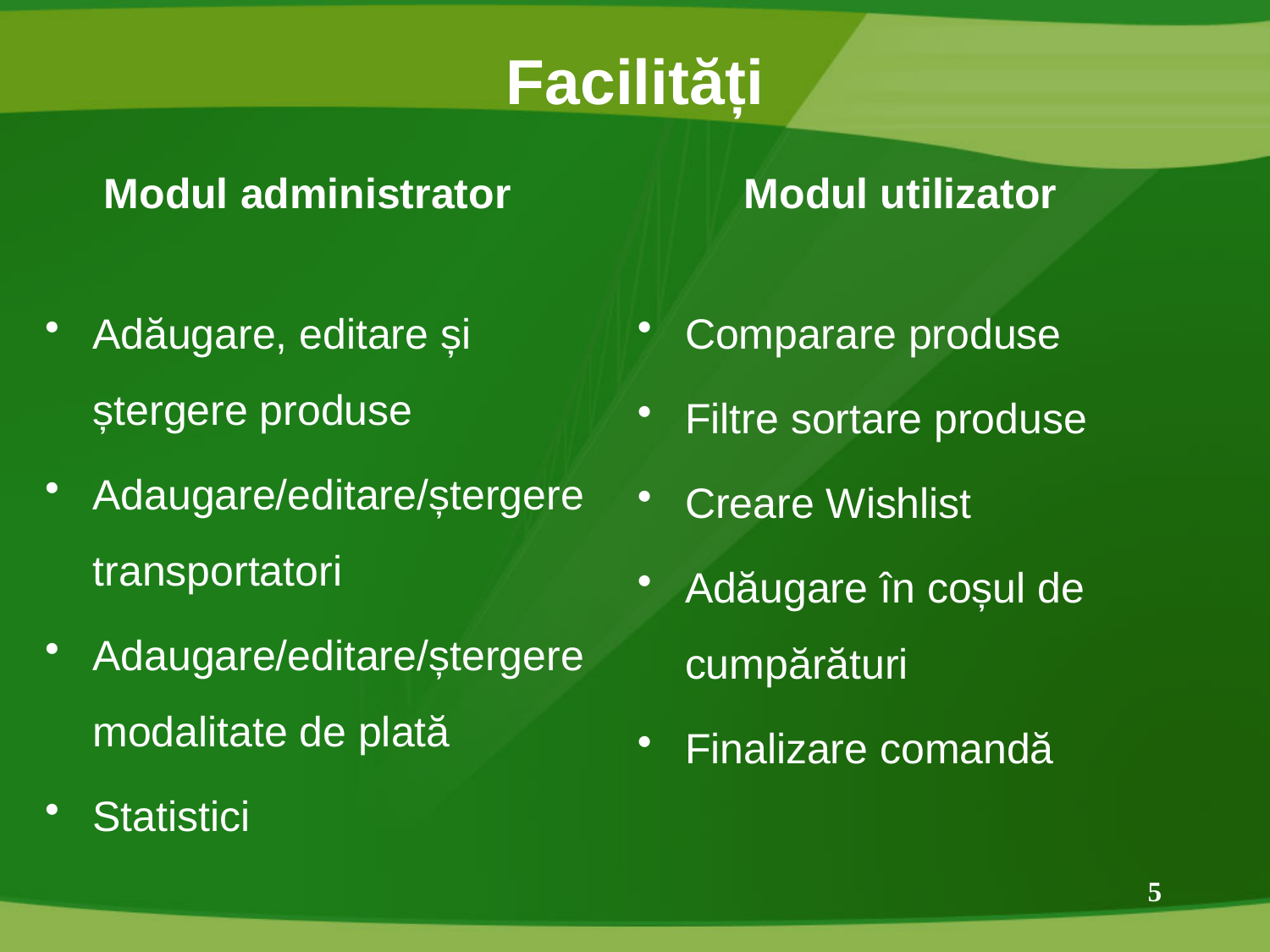

# Facilități
Modul administrator
Modul utilizator
Adăugare, editare și ștergere produse
Adaugare/editare/ștergere transportatori
Adaugare/editare/ștergere modalitate de plată
Statistici

Comparare produse
Filtre sortare produse
Creare Wishlist
Adăugare în coșul de cumpărături
Finalizare comandă

5